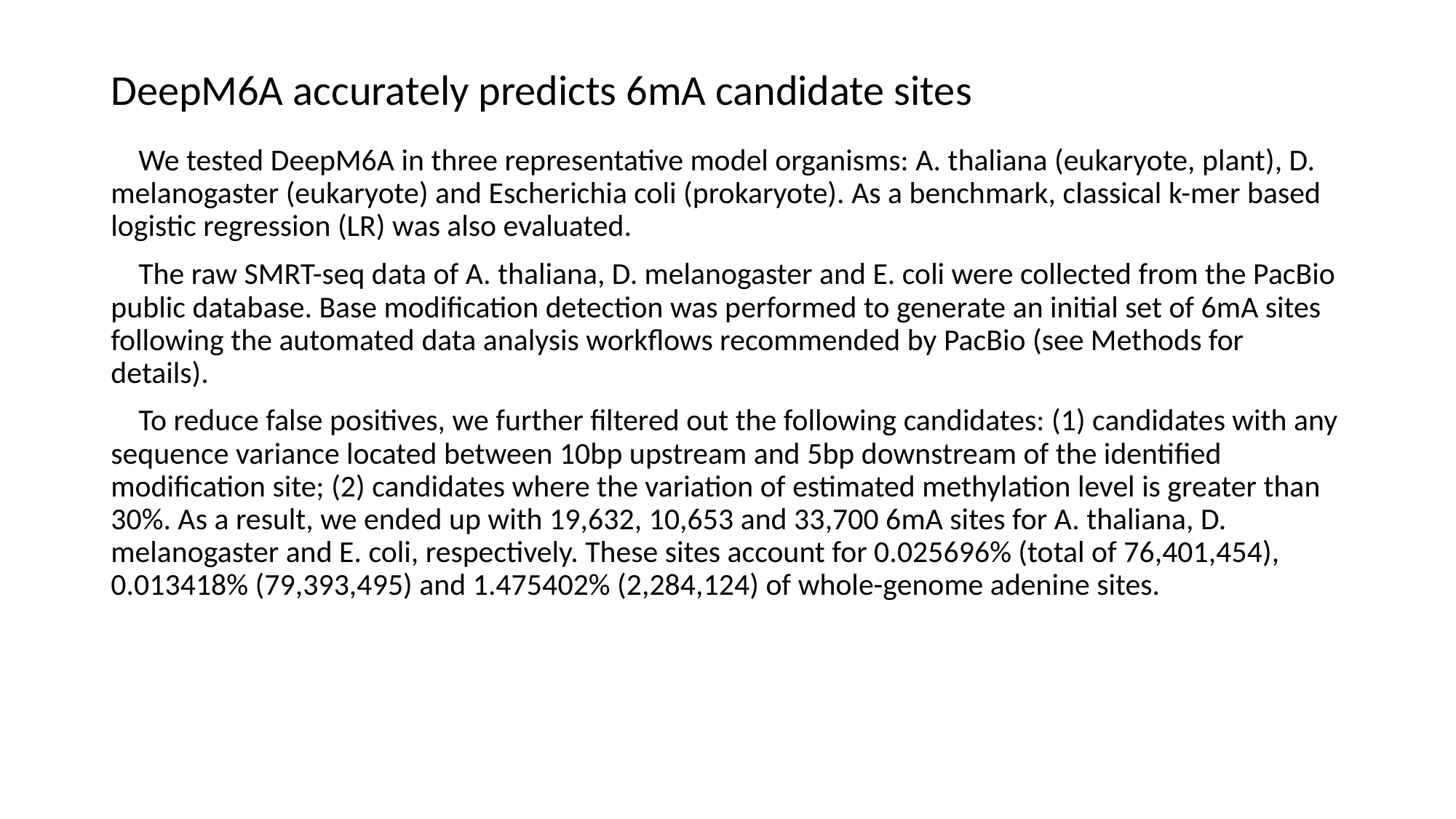

# DeepM6A accurately predicts 6mA candidate sites
    We tested DeepM6A in three representative model organisms: A. thaliana (eukaryote, plant), D. melanogaster (eukaryote) and Escherichia coli (prokaryote). As a benchmark, classical k-mer based logistic regression (LR) was also evaluated.
    The raw SMRT-seq data of A. thaliana, D. melanogaster and E. coli were collected from the PacBio public database. Base modification detection was performed to generate an initial set of 6mA sites following the automated data analysis workflows recommended by PacBio (see Methods for details).
    To reduce false positives, we further filtered out the following candidates: (1) candidates with any sequence variance located between 10bp upstream and 5bp downstream of the identified modification site; (2) candidates where the variation of estimated methylation level is greater than 30%. As a result, we ended up with 19,632, 10,653 and 33,700 6mA sites for A. thaliana, D. melanogaster and E. coli, respectively. These sites account for 0.025696% (total of 76,401,454), 0.013418% (79,393,495) and 1.475402% (2,284,124) of whole-genome adenine sites.